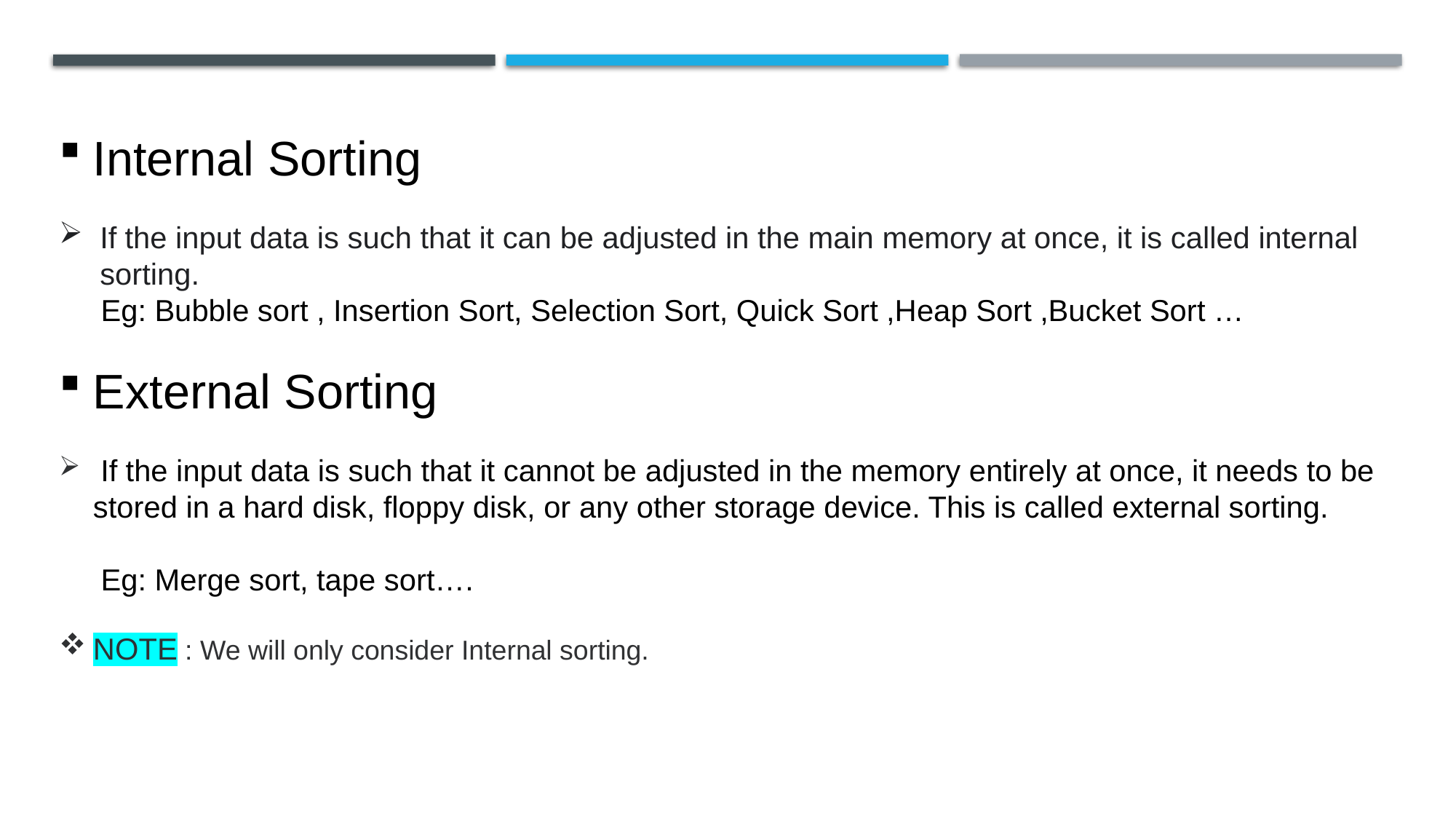

Internal Sorting

If the input data is such that it can be adjusted in the main memory at once, it is called internal sorting.
     Eg: Bubble sort , Insertion Sort, Selection Sort, Quick Sort ,Heap Sort ,Bucket Sort …

External Sorting

 If the input data is such that it cannot be adjusted in the memory entirely at once, it needs to be stored in a hard disk, floppy disk, or any other storage device. This is called external sorting.

     Eg: Merge sort, tape sort….

NOTE : We will only consider Internal sorting.